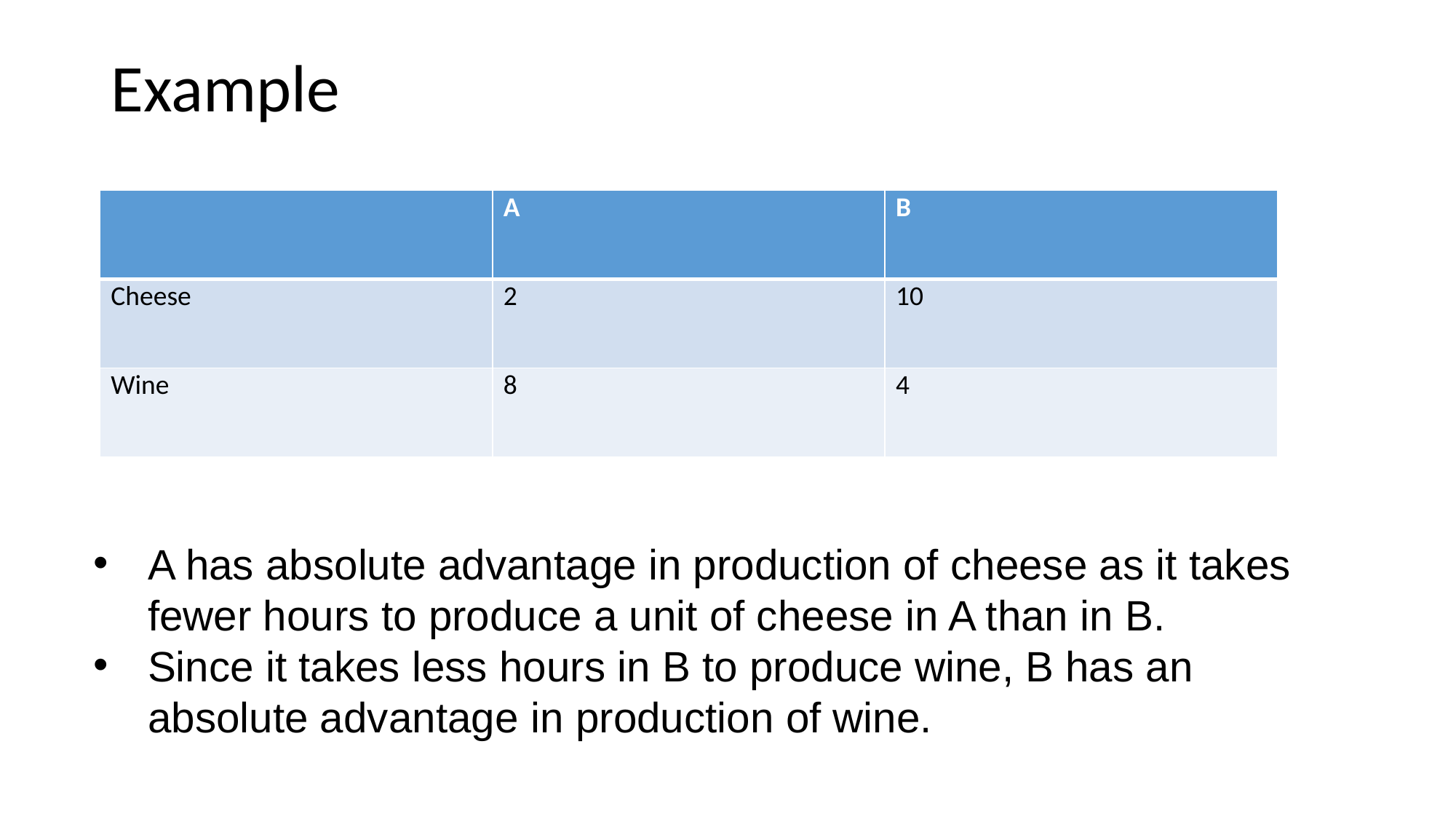

# Example
|  | A | B |
| --- | --- | --- |
| Cheese | 2 | 10 |
| Wine | 8 | 4 |
A has absolute advantage in production of cheese as it takes fewer hours to produce a unit of cheese in A than in B.
Since it takes less hours in B to produce wine, B has an absolute advantage in production of wine.